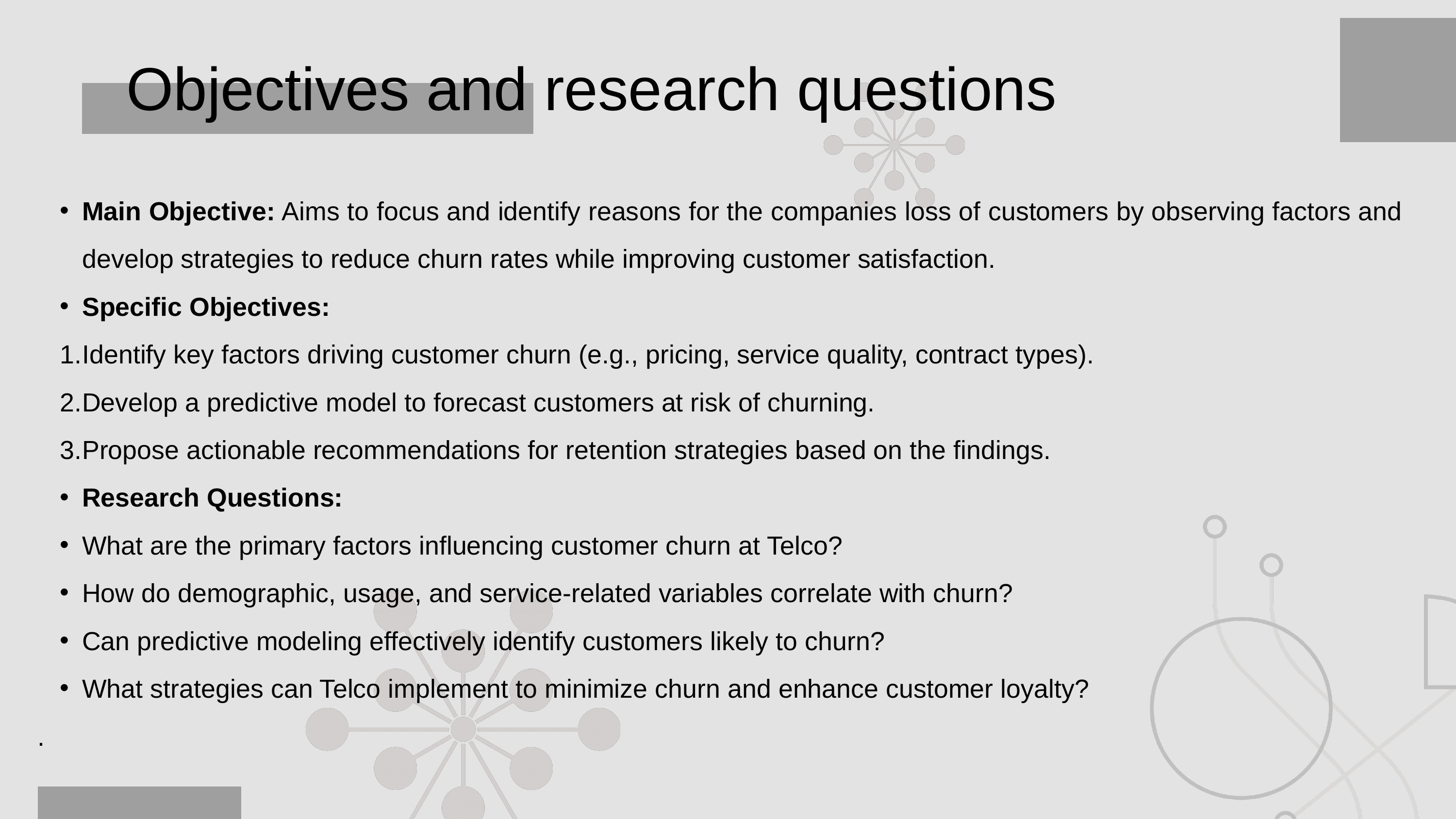

Objectives and research questions

Main Objective: Aims to focus and identify reasons for the companies loss of customers by observing factors and develop strategies to reduce churn rates while improving customer satisfaction.
Specific Objectives:
Identify key factors driving customer churn (e.g., pricing, service quality, contract types).
Develop a predictive model to forecast customers at risk of churning.
Propose actionable recommendations for retention strategies based on the findings.
Research Questions:
What are the primary factors influencing customer churn at Telco?
How do demographic, usage, and service-related variables correlate with churn?
Can predictive modeling effectively identify customers likely to churn?
What strategies can Telco implement to minimize churn and enhance customer loyalty?
.